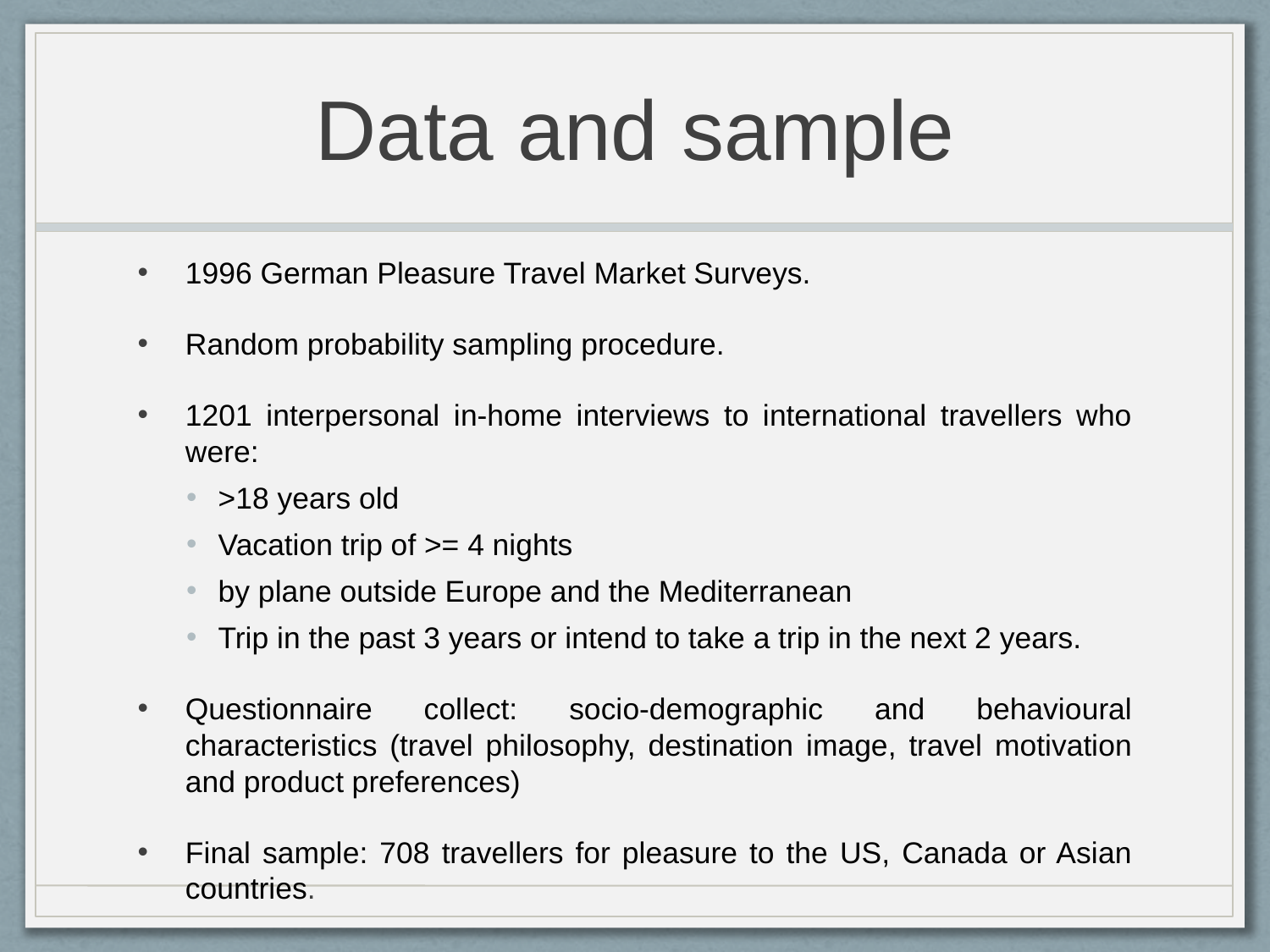

# Data and sample
1996 German Pleasure Travel Market Surveys.
Random probability sampling procedure.
1201 interpersonal in-home interviews to international travellers who were:
>18 years old
Vacation trip of >= 4 nights
by plane outside Europe and the Mediterranean
Trip in the past 3 years or intend to take a trip in the next 2 years.
Questionnaire collect: socio-demographic and behavioural characteristics (travel philosophy, destination image, travel motivation and product preferences)
Final sample: 708 travellers for pleasure to the US, Canada or Asian countries.